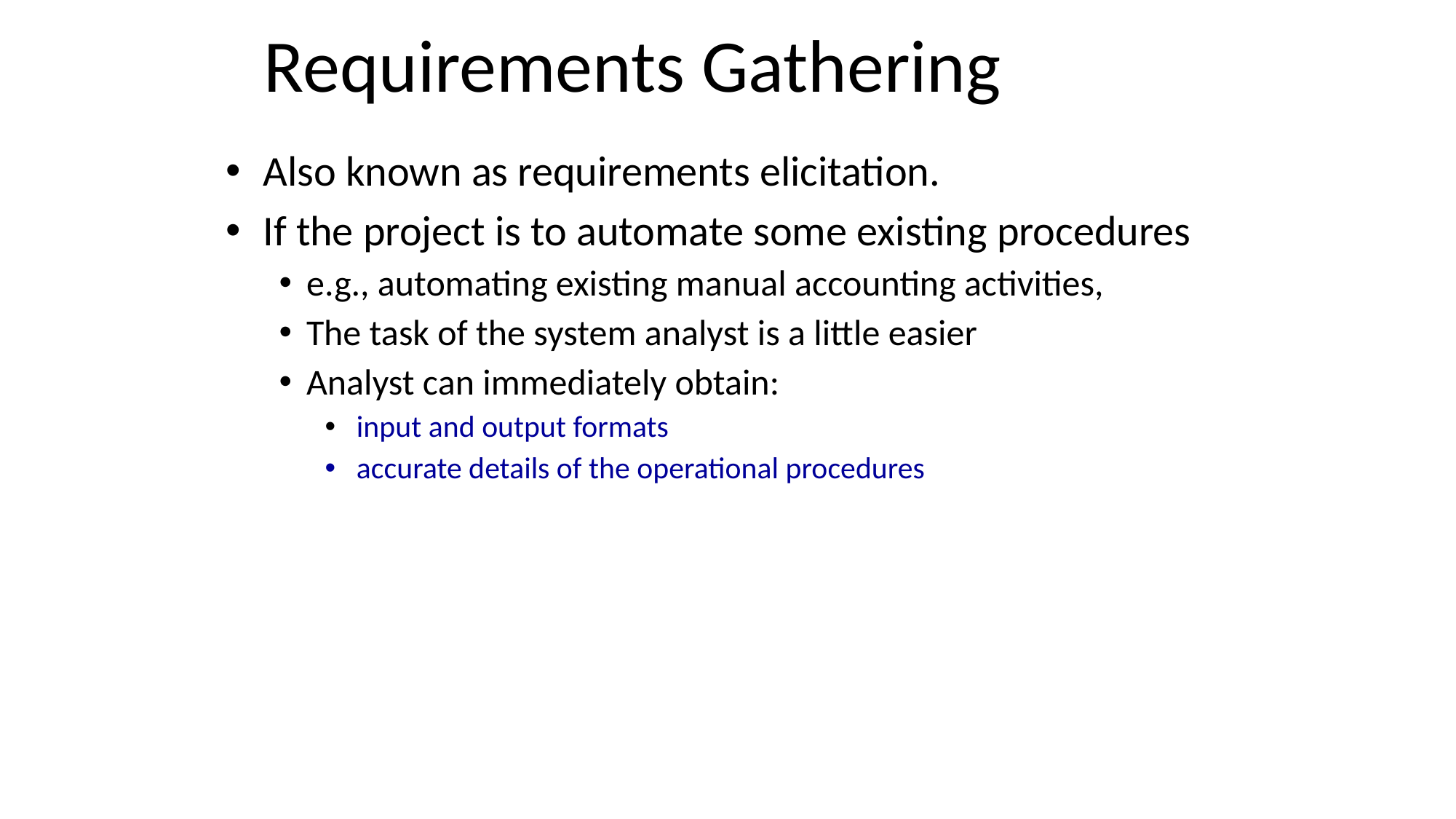

# Requirements Gathering
Also known as requirements elicitation.
If the project is to automate some existing procedures
e.g., automating existing manual accounting activities,
The task of the system analyst is a little easier
Analyst can immediately obtain:
 input and output formats
 accurate details of the operational procedures